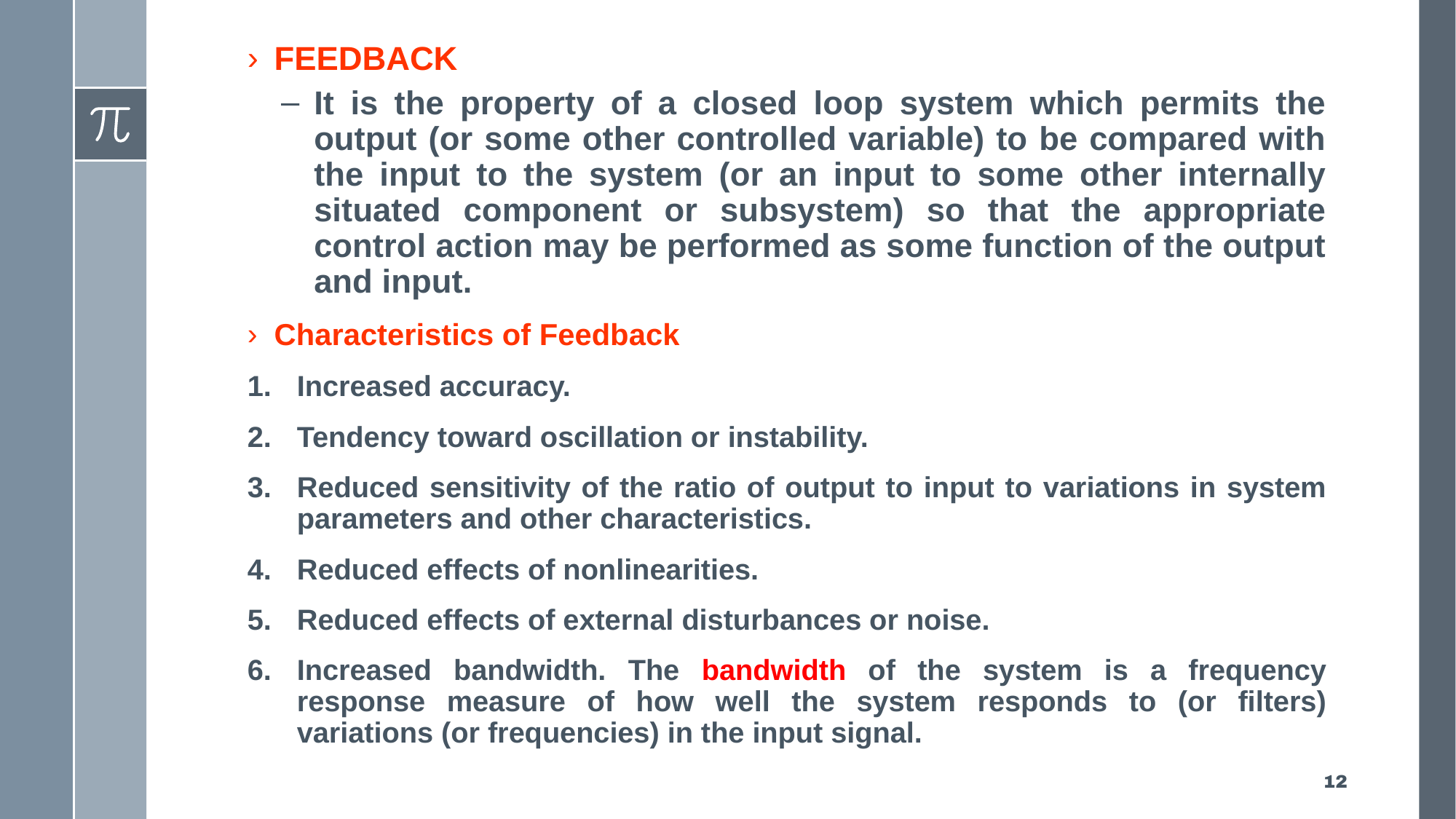

FEEDBACK
It is the property of a closed loop system which permits the output (or some other controlled variable) to be compared with the input to the system (or an input to some other internally situated component or subsystem) so that the appropriate control action may be performed as some function of the output and input.
Characteristics of Feedback
Increased accuracy.
Tendency toward oscillation or instability.
Reduced sensitivity of the ratio of output to input to variations in system parameters and other characteristics.
Reduced effects of nonlinearities.
Reduced effects of external disturbances or noise.
Increased bandwidth. The bandwidth of the system is a frequency response measure of how well the system responds to (or filters) variations (or frequencies) in the input signal.

12